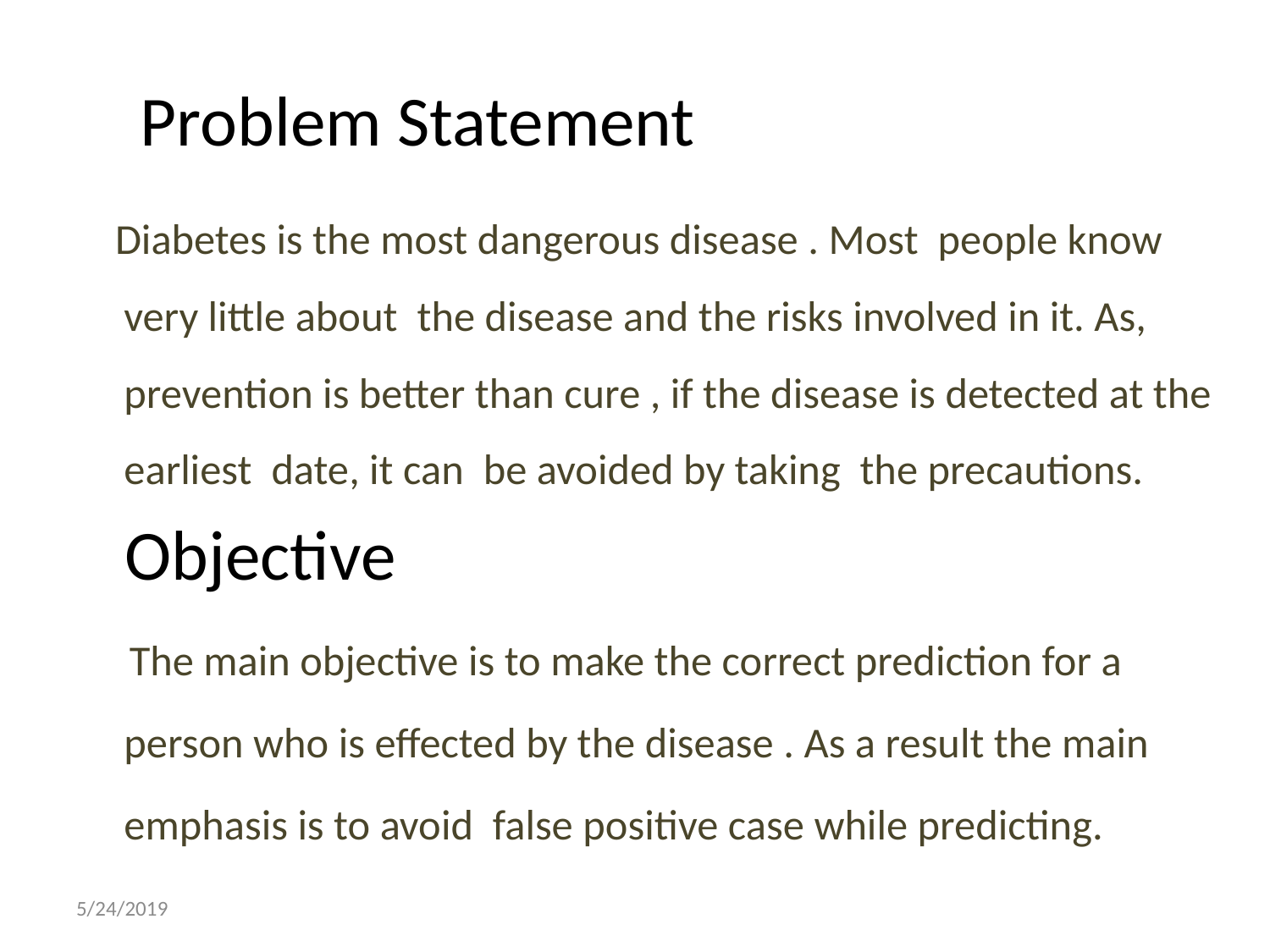

# Problem Statement
    Diabetes is the most dangerous disease . Most  people know very little about  the disease and the risks involved in it. As, prevention is better than cure , if the disease is detected at the earliest  date, it can  be avoided by taking  the precautions.
   Objective
      The main objective is to make the correct prediction for a person who is effected by the disease . As a result the main emphasis is to avoid  false positive case while predicting.

5/24/2019